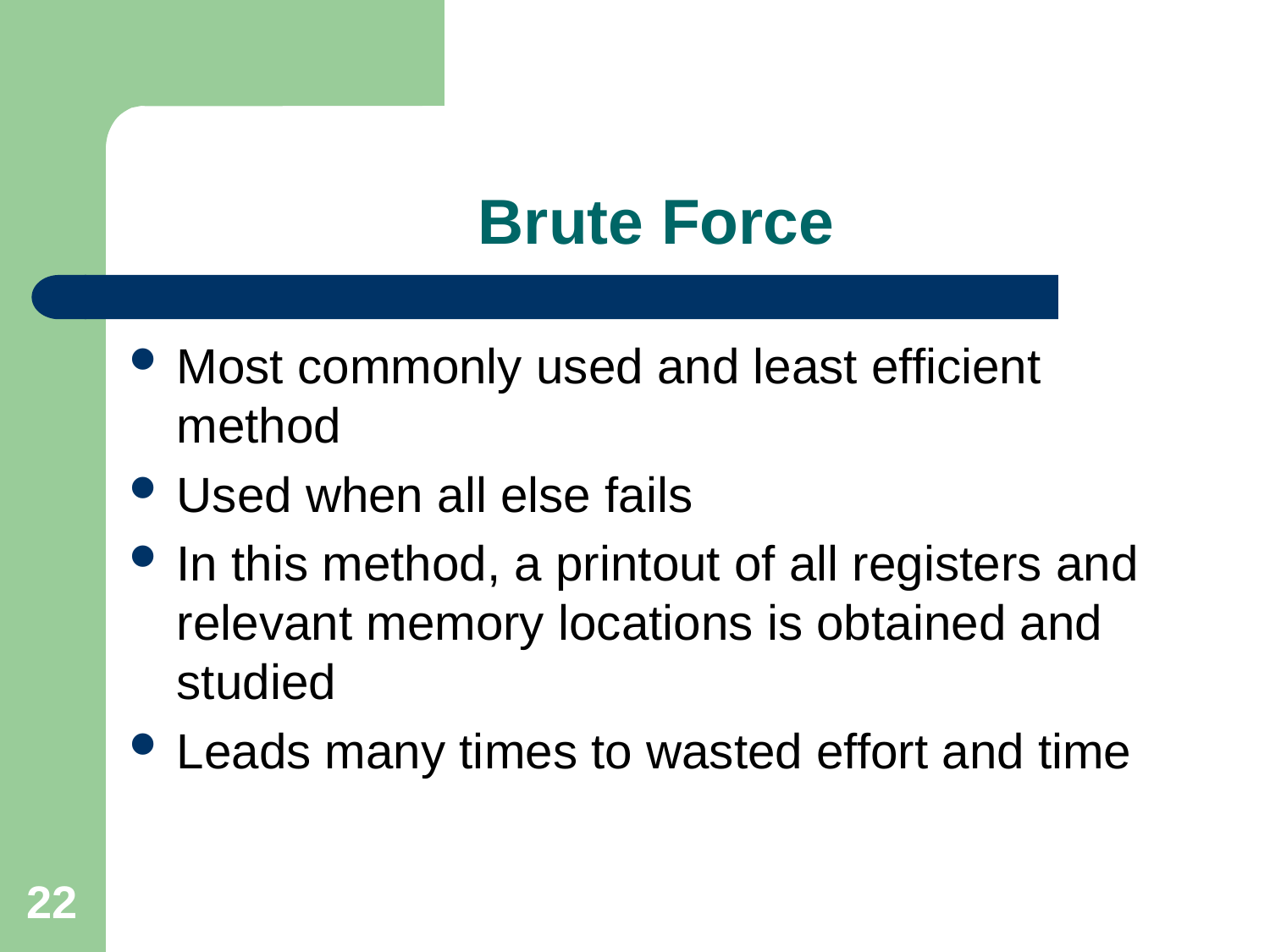

# Brute Force
Most commonly used and least efficient method
Used when all else fails
In this method, a printout of all registers and relevant memory locations is obtained and studied
Leads many times to wasted effort and time

22